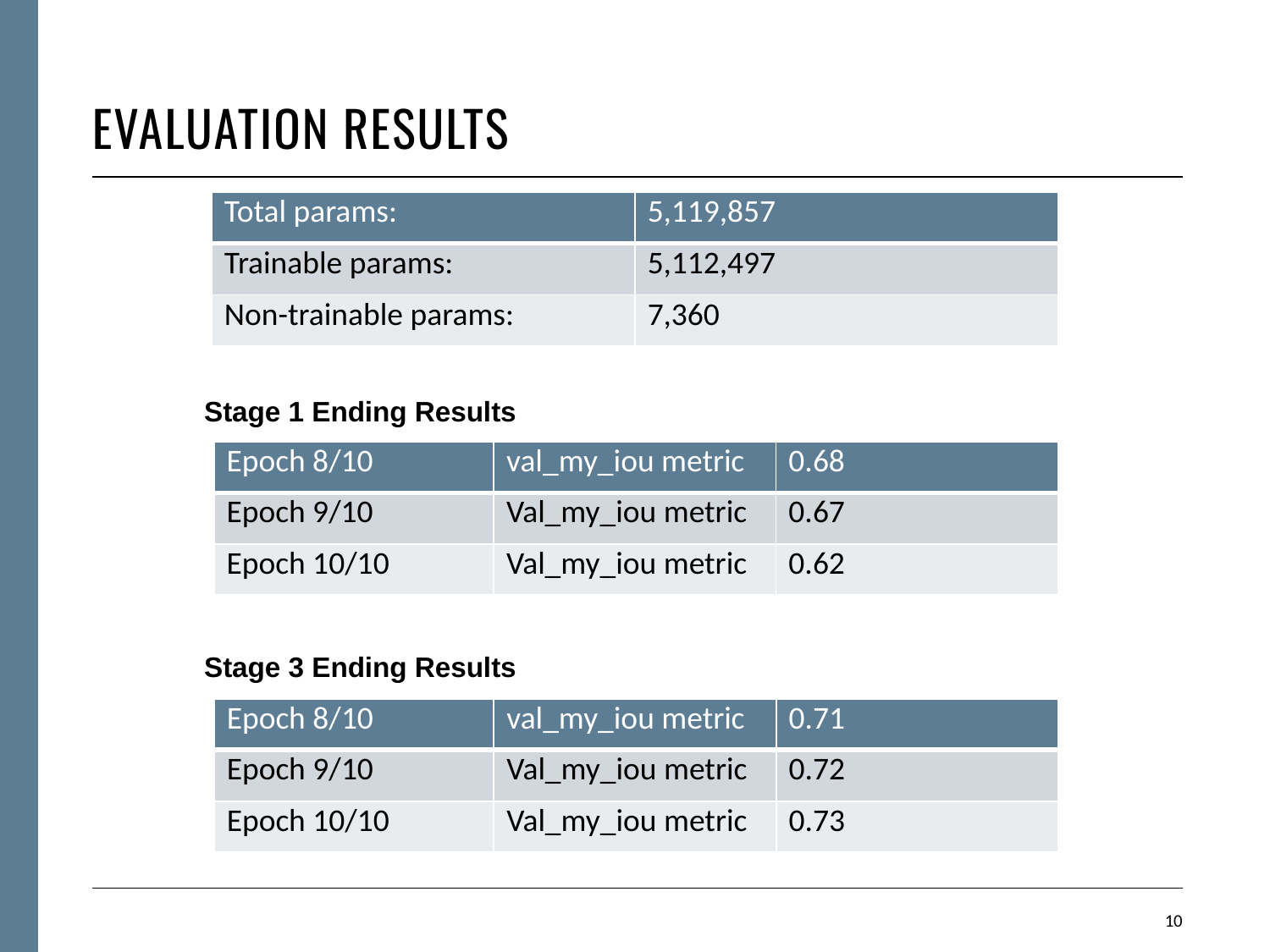

# Evaluation results

| Total params: | 5,119,857 |
| --- | --- |
| Trainable params: | 5,112,497 |
| Non-trainable params: | 7,360 |
Stage 1 Ending Results
| Epoch 8/10 | val\_my\_iou metric | 0.68 |
| --- | --- | --- |
| Epoch 9/10 | Val\_my\_iou metric | 0.67 |
| Epoch 10/10 | Val\_my\_iou metric | 0.62 |
Stage 3 Ending Results
| Epoch 8/10 | val\_my\_iou metric | 0.71 |
| --- | --- | --- |
| Epoch 9/10 | Val\_my\_iou metric | 0.72 |
| Epoch 10/10 | Val\_my\_iou metric | 0.73 |

10